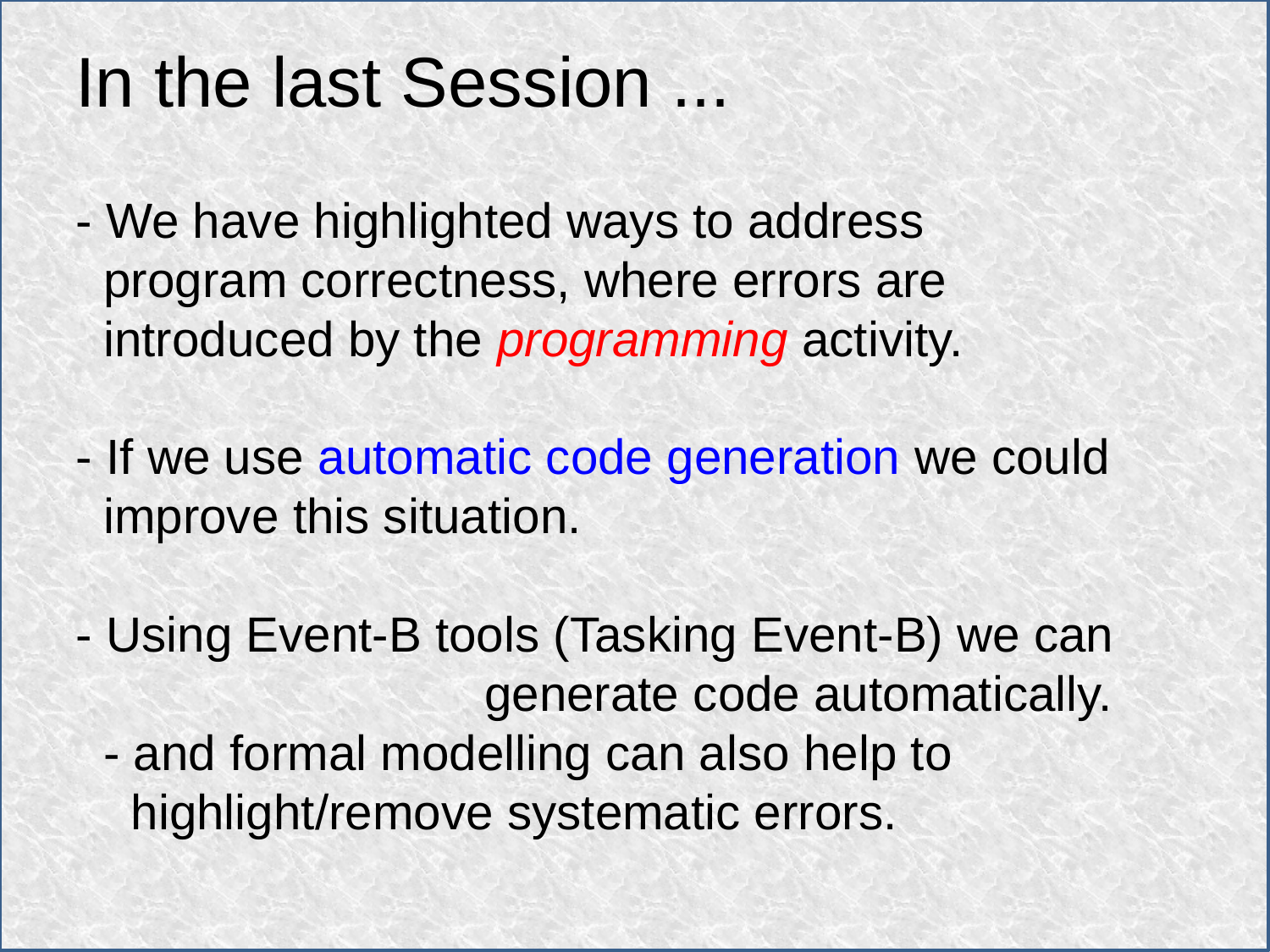

In the last Session ...
- We have highlighted ways to address
  program correctness, where errors are
  introduced by the programming activity.

- If we use automatic code generation we could
  improve this situation.

- Using Event-B tools (Tasking Event-B) we can 		 	  generate code automatically.
  - and formal modelling can also help to
    highlight/remove systematic errors.